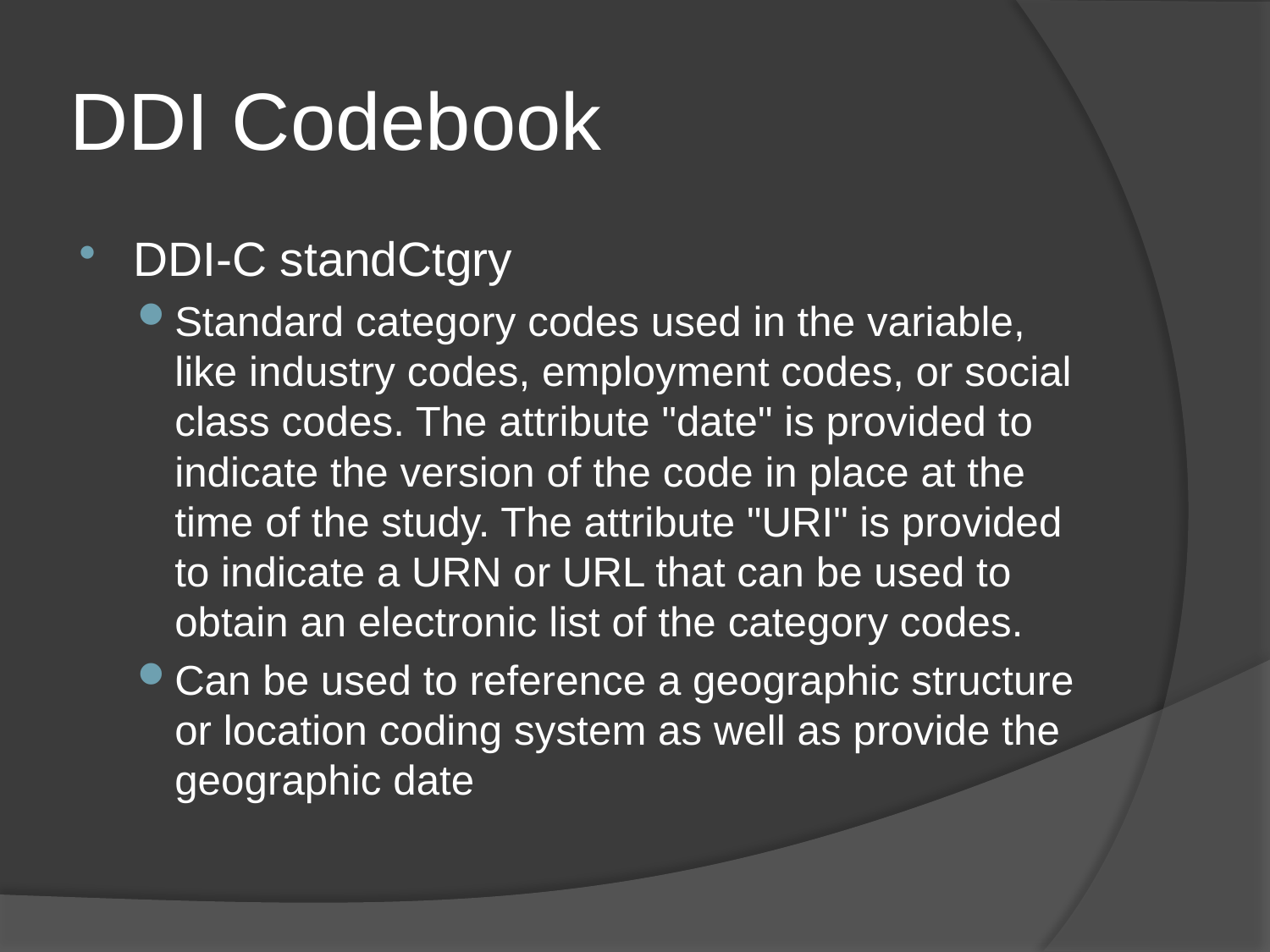

# DDI Codebook
DDI-C standCtgry
Standard category codes used in the variable, like industry codes, employment codes, or social class codes. The attribute "date" is provided to indicate the version of the code in place at the time of the study. The attribute "URI" is provided to indicate a URN or URL that can be used to obtain an electronic list of the category codes.
Can be used to reference a geographic structure or location coding system as well as provide the geographic date